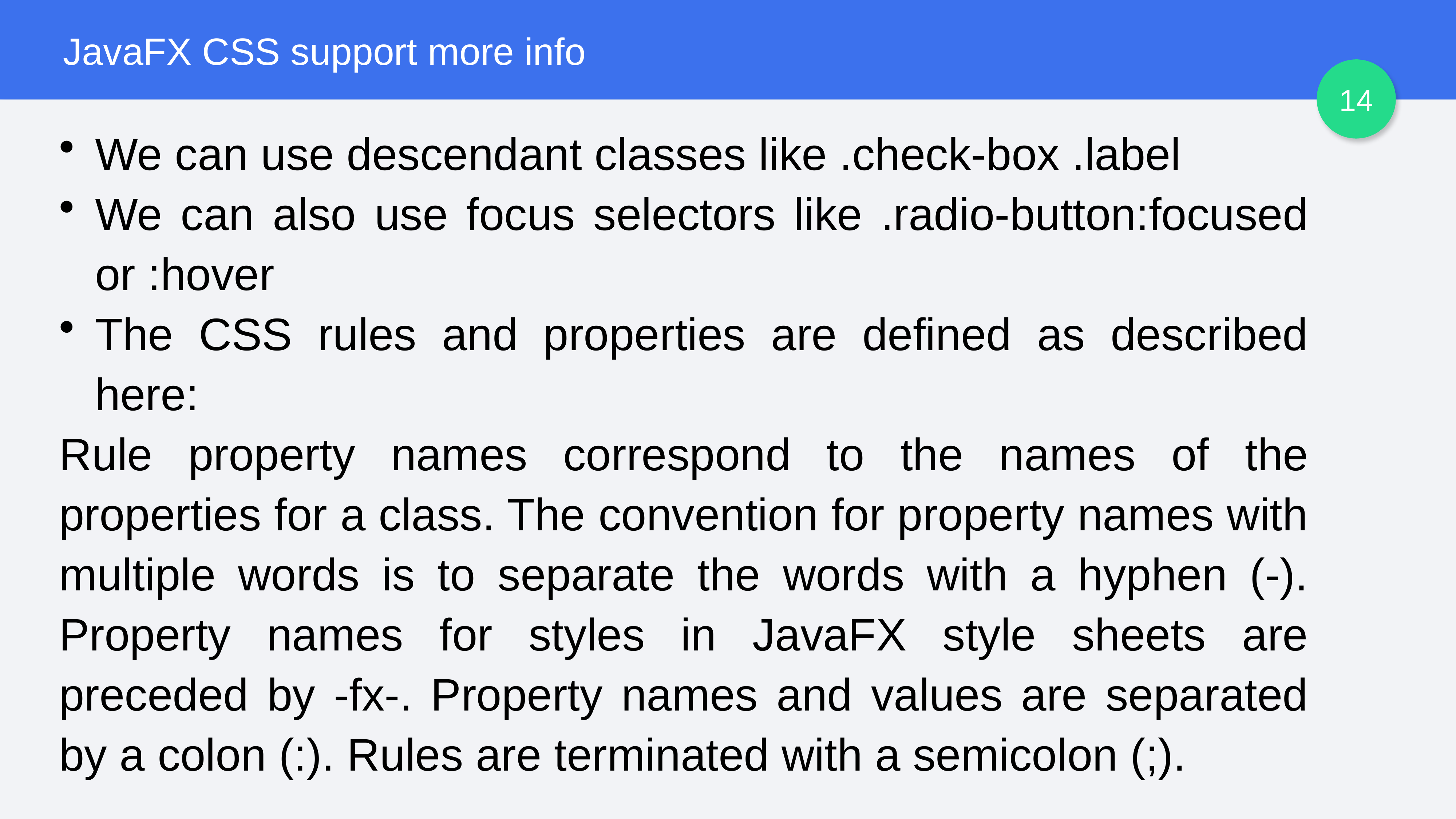

JavaFX CSS support more info

14

We can use descendant classes like .check-box .label
We can also use focus selectors like .radio-button:focused or :hover
The CSS rules and properties are defined as described here:
Rule property names correspond to the names of the properties for a class. The convention for property names with multiple words is to separate the words with a hyphen (-). Property names for styles in JavaFX style sheets are preceded by -fx-. Property names and values are separated by a colon (:). Rules are terminated with a semicolon (;).